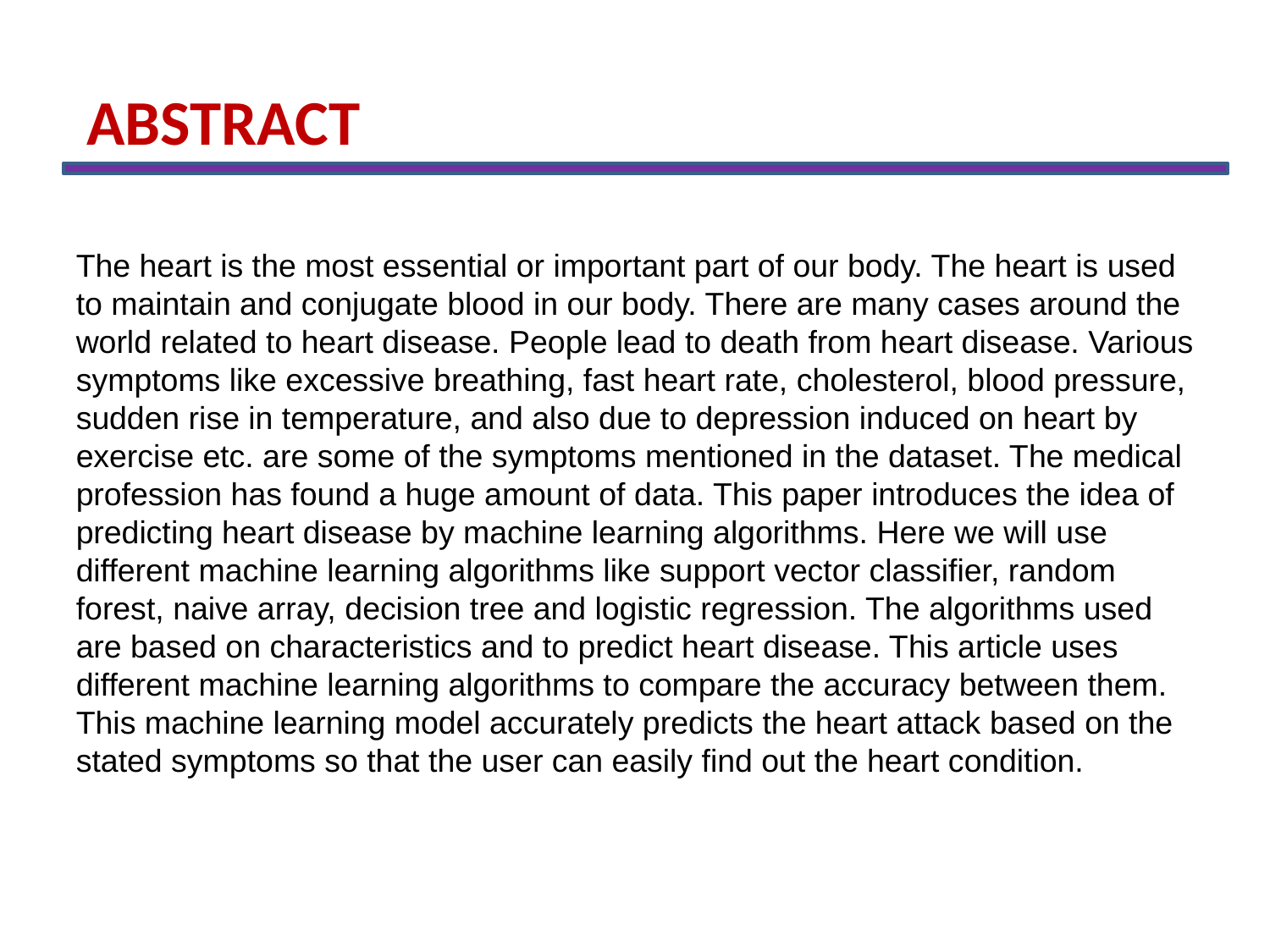

ABSTRACT

The heart is the most essential or important part of our body. The heart is used to maintain and conjugate blood in our body. There are many cases around the world related to heart disease. People lead to death from heart disease. Various symptoms like excessive breathing, fast heart rate, cholesterol, blood pressure, sudden rise in temperature, and also due to depression induced on heart by exercise etc. are some of the symptoms mentioned in the dataset. The medical profession has found a huge amount of data. This paper introduces the idea of ​​predicting heart disease by machine learning algorithms. Here we will use different machine learning algorithms like support vector classifier, random forest, naive array, decision tree and logistic regression. The algorithms used are based on characteristics and to predict heart disease. This article uses different machine learning algorithms to compare the accuracy between them. This machine learning model accurately predicts the heart attack based on the stated symptoms so that the user can easily find out the heart condition.